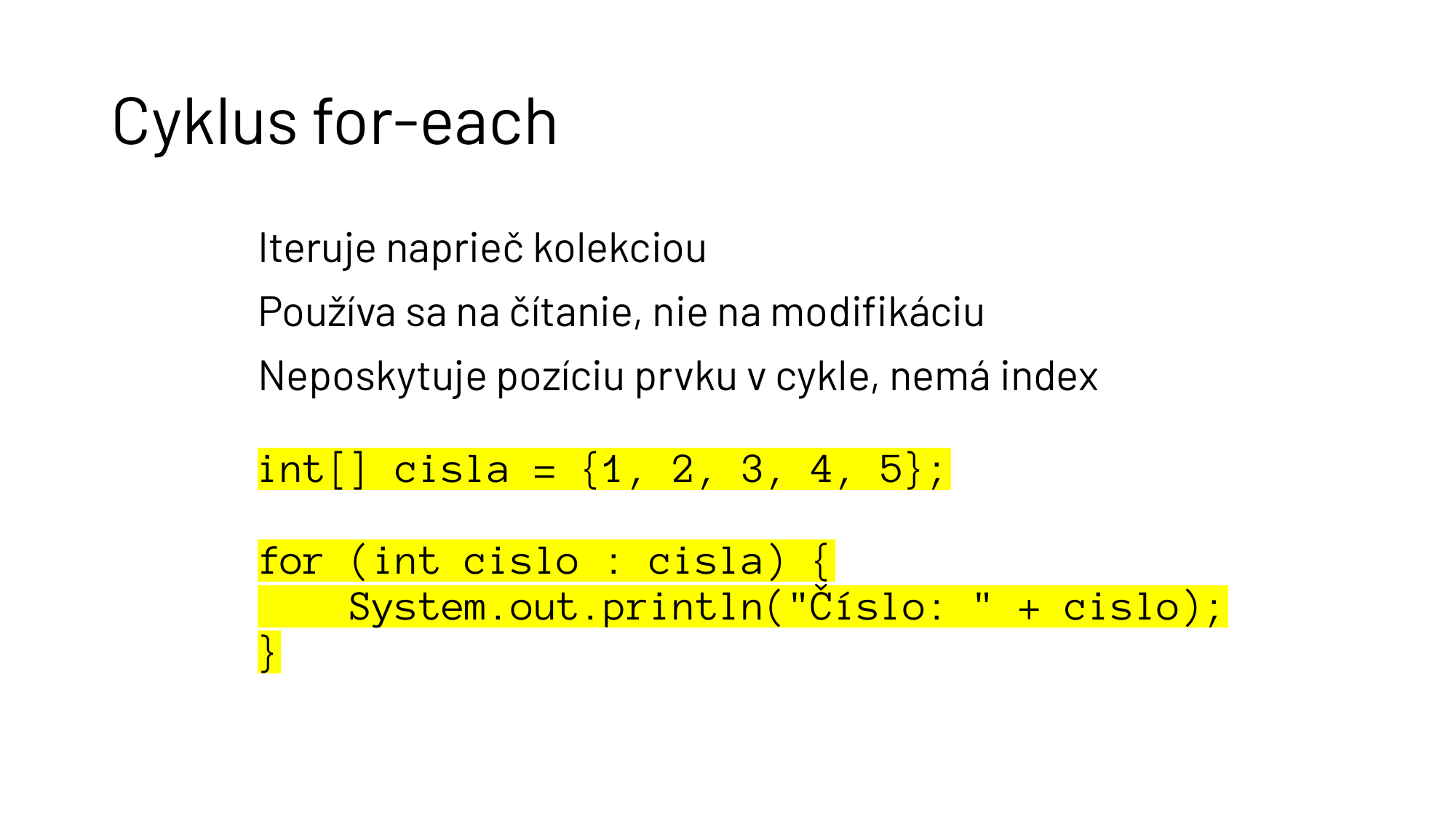

# Cyklus for-each
Iteruje naprieč kolekciou
Používa sa na čítanie, nie na modifikáciu
Neposkytuje pozíciu prvku v cykle, nemá index

int[] cisla = {1, 2, 3, 4, 5};

for (int cislo : cisla) {
    System.out.println("Číslo: " + cislo);
}